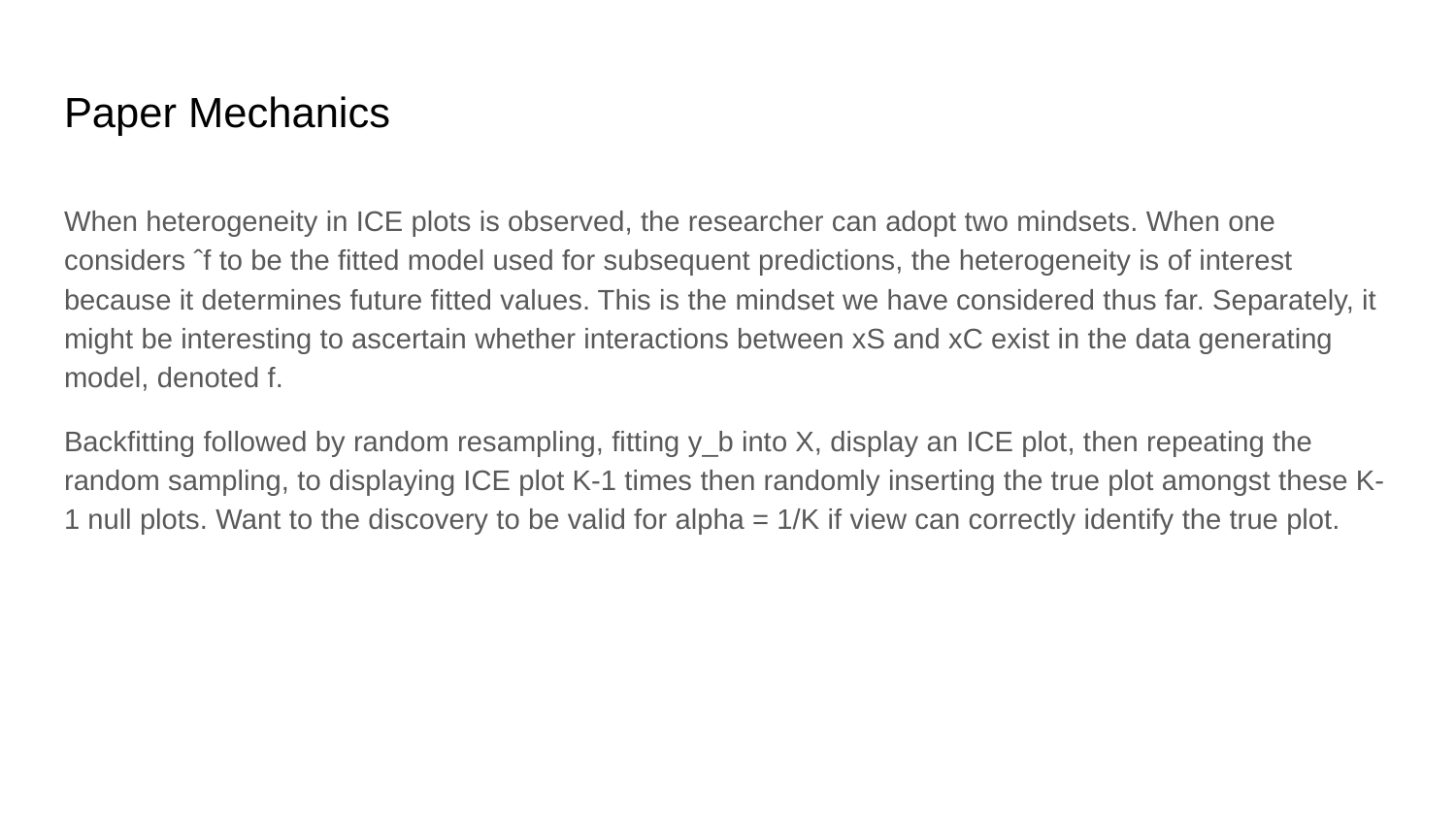

# Paper Mechanics
When heterogeneity in ICE plots is observed, the researcher can adopt two mindsets. When one considers ˆf to be the fitted model used for subsequent predictions, the heterogeneity is of interest because it determines future fitted values. This is the mindset we have considered thus far. Separately, it might be interesting to ascertain whether interactions between xS and xC exist in the data generating model, denoted f.
Backfitting followed by random resampling, fitting y_b into X, display an ICE plot, then repeating the random sampling, to displaying ICE plot K-1 times then randomly inserting the true plot amongst these K-1 null plots. Want to the discovery to be valid for alpha = 1/K if view can correctly identify the true plot.